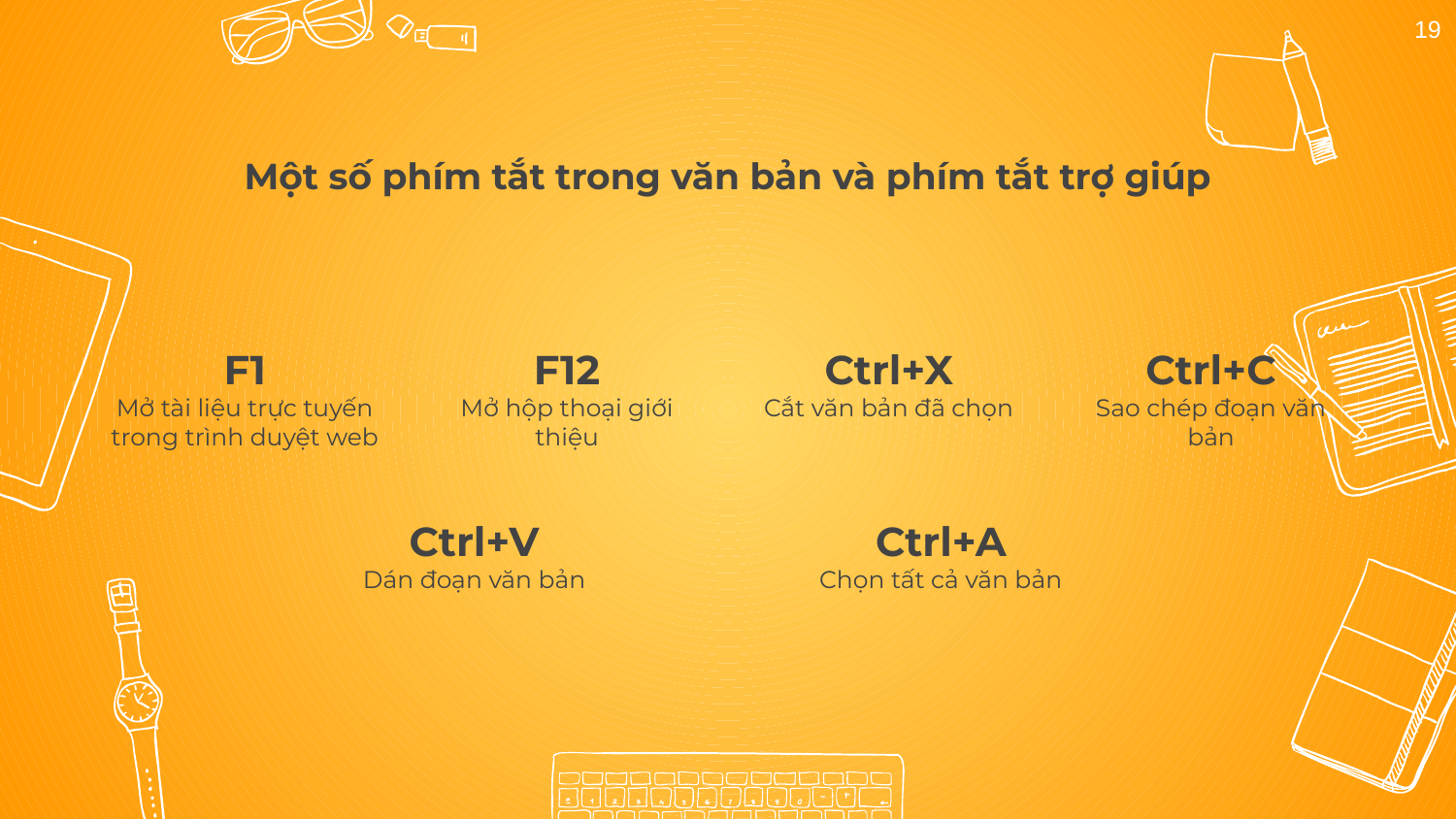

19
Một số phím tắt trong văn bản và phím tắt trợ giúp
F1
Mở tài liệu trực tuyến trong trình duyệt web
F12
Mở hộp thoại giới thiệu
Ctrl+X
Cắt văn bản đã chọn
Ctrl+C
Sao chép đoạn văn bản
Ctrl+V
Dán đoạn văn bản
Ctrl+A
Chọn tất cả văn bản